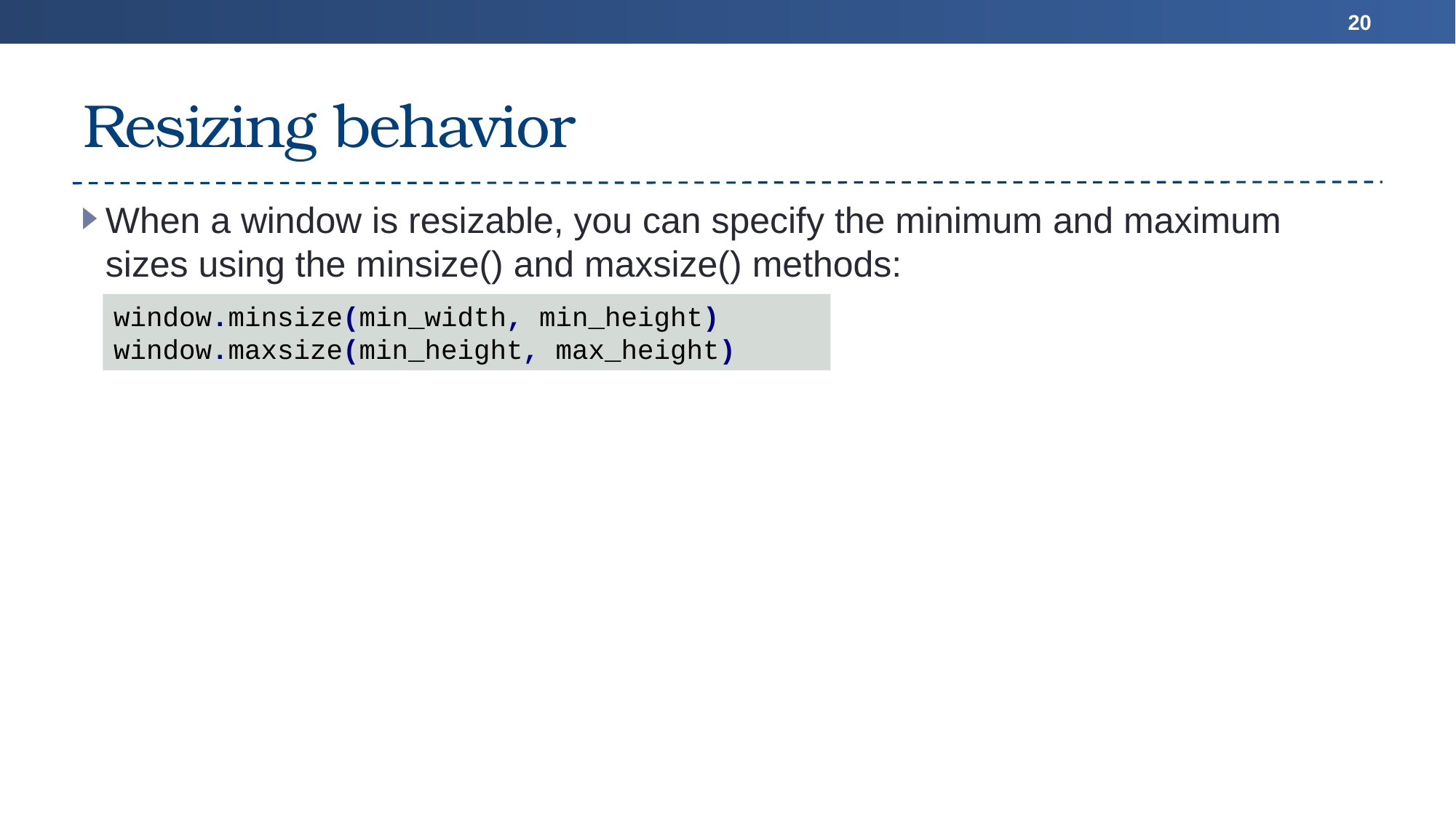

20
# Resizing behavior
When a window is resizable, you can specify the minimum and maximum sizes using the minsize() and maxsize() methods:
window.minsize(min_width, min_height)
window.maxsize(min_height, max_height)